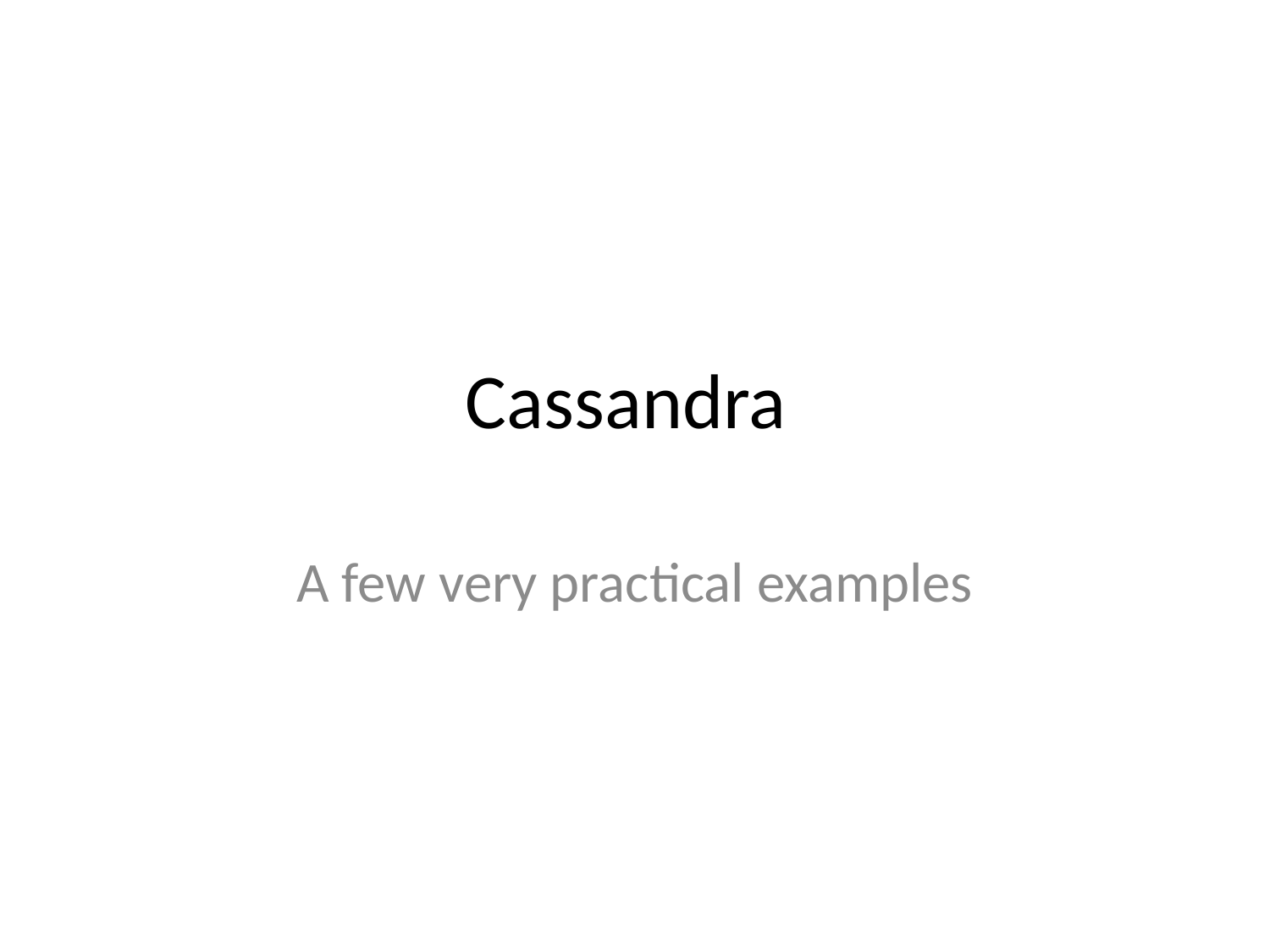

# Cassandra
A few very practical examples